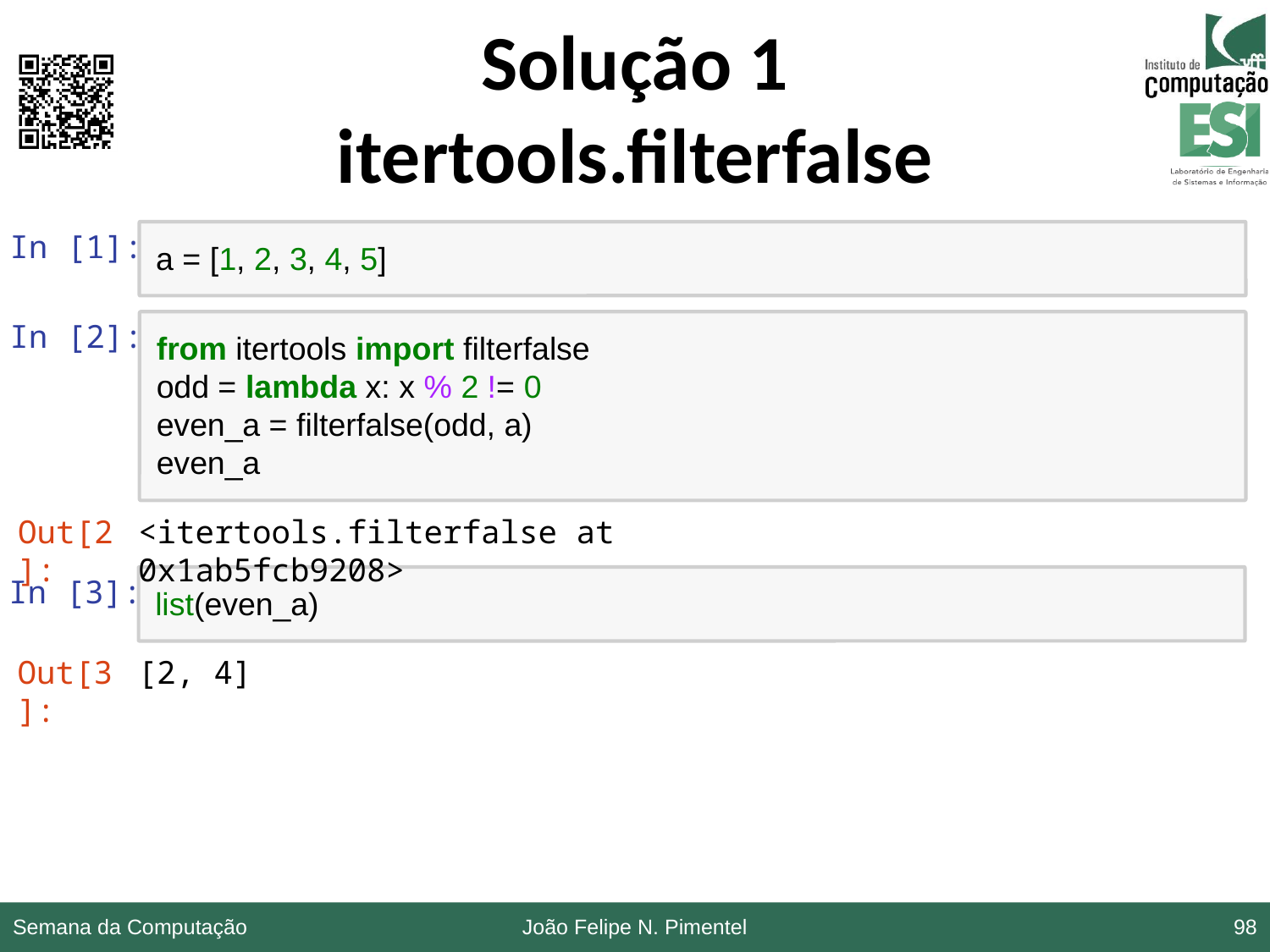

# Solução 1 itertools.filterfalse
In [1]:
a = [1, 2, 3, 4, 5]
In [2]:
from itertools import filterfalse
odd = lambda x: x % 2 != 0
even_a = filterfalse(odd, a)
even_a
Out[2]:
<itertools.filterfalse at 0x1ab5fcb9208>
In [3]:
list(even_a)
Out[3]:
[2, 4]
Semana da Computação
João Felipe N. Pimentel
98